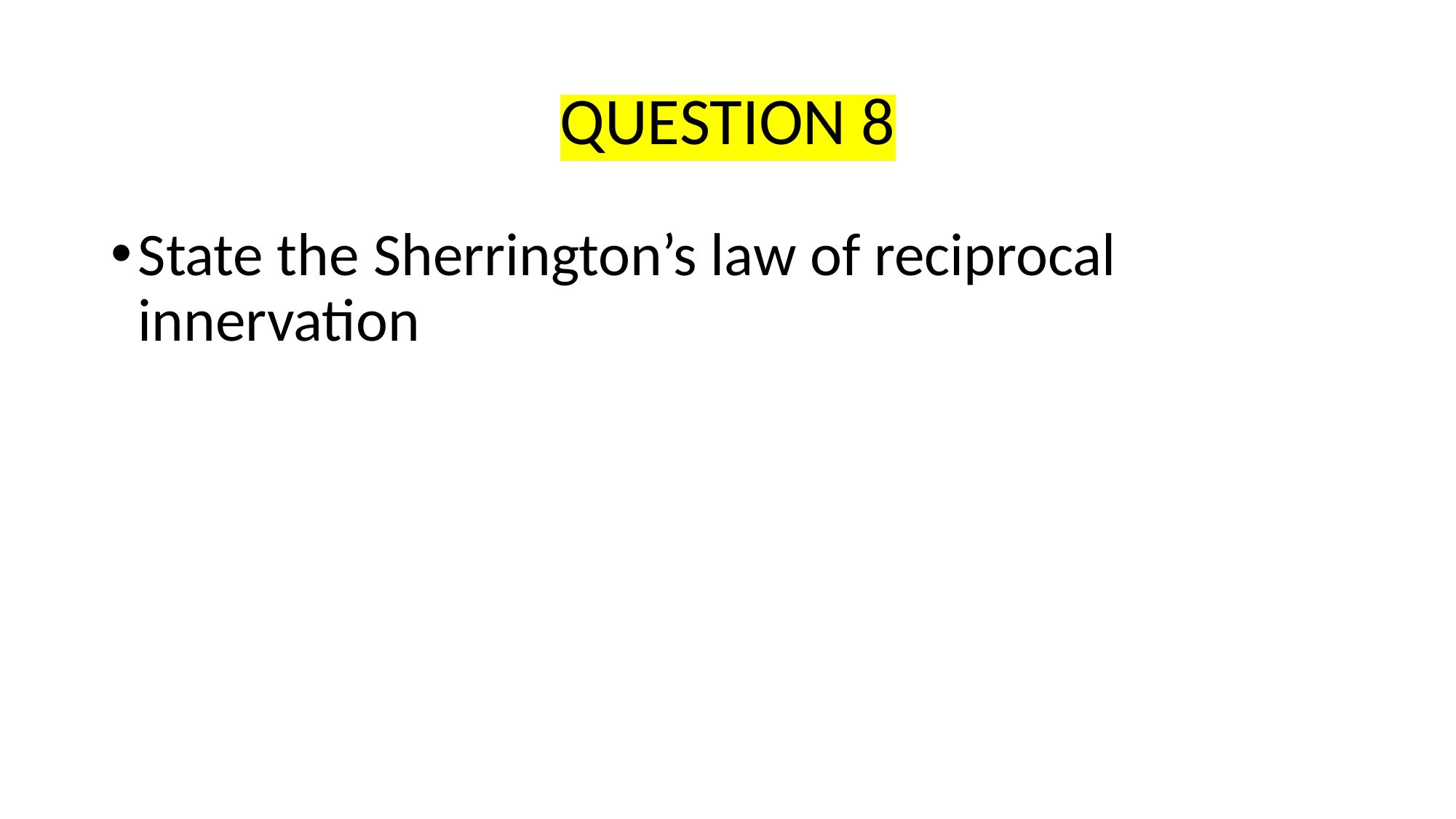

# QUESTION 8
State the Sherrington’s law of reciprocal innervation

TRUE
FALSE